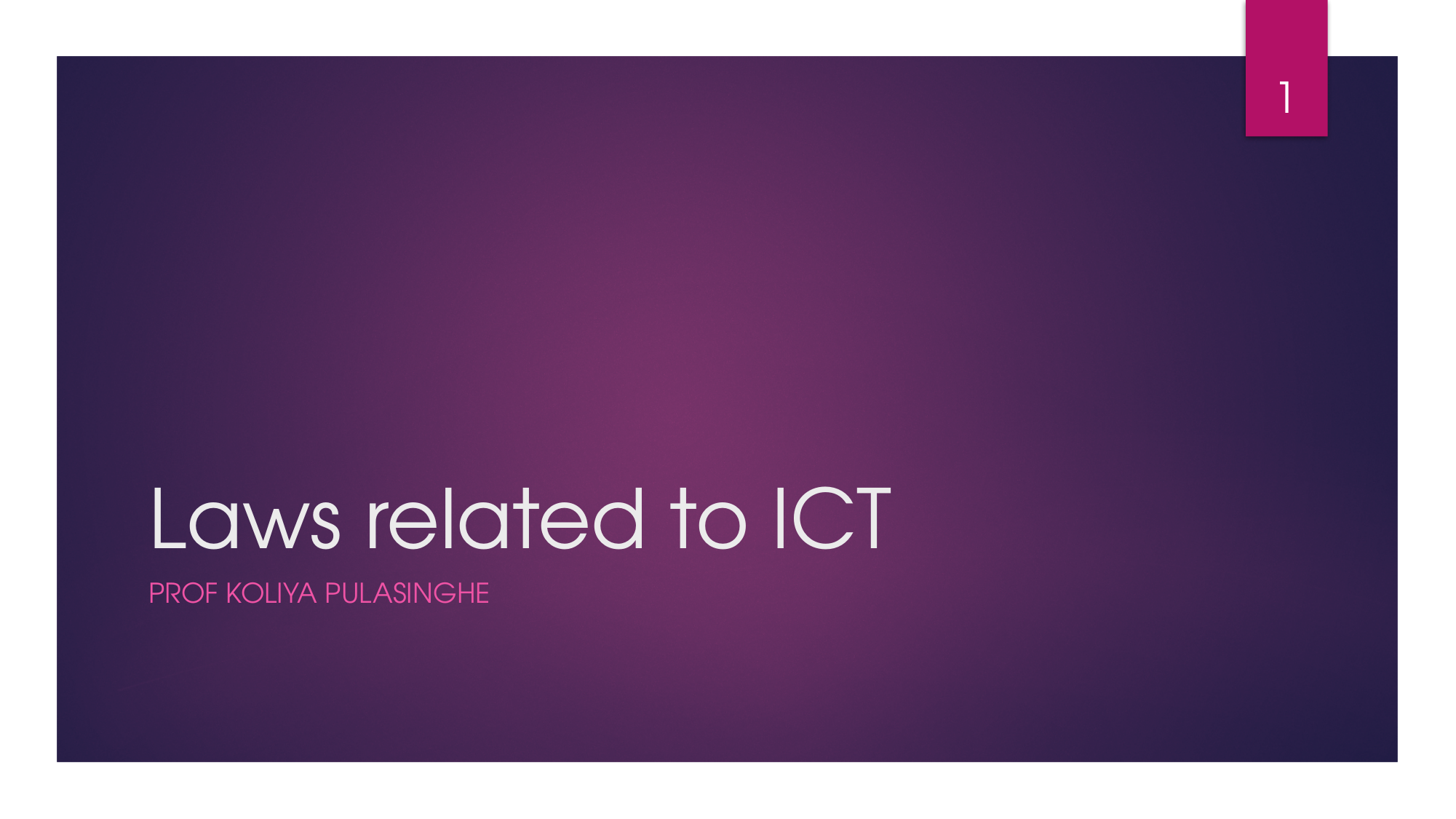

1
# Laws related to ICT
Prof Koliya pulasinghe